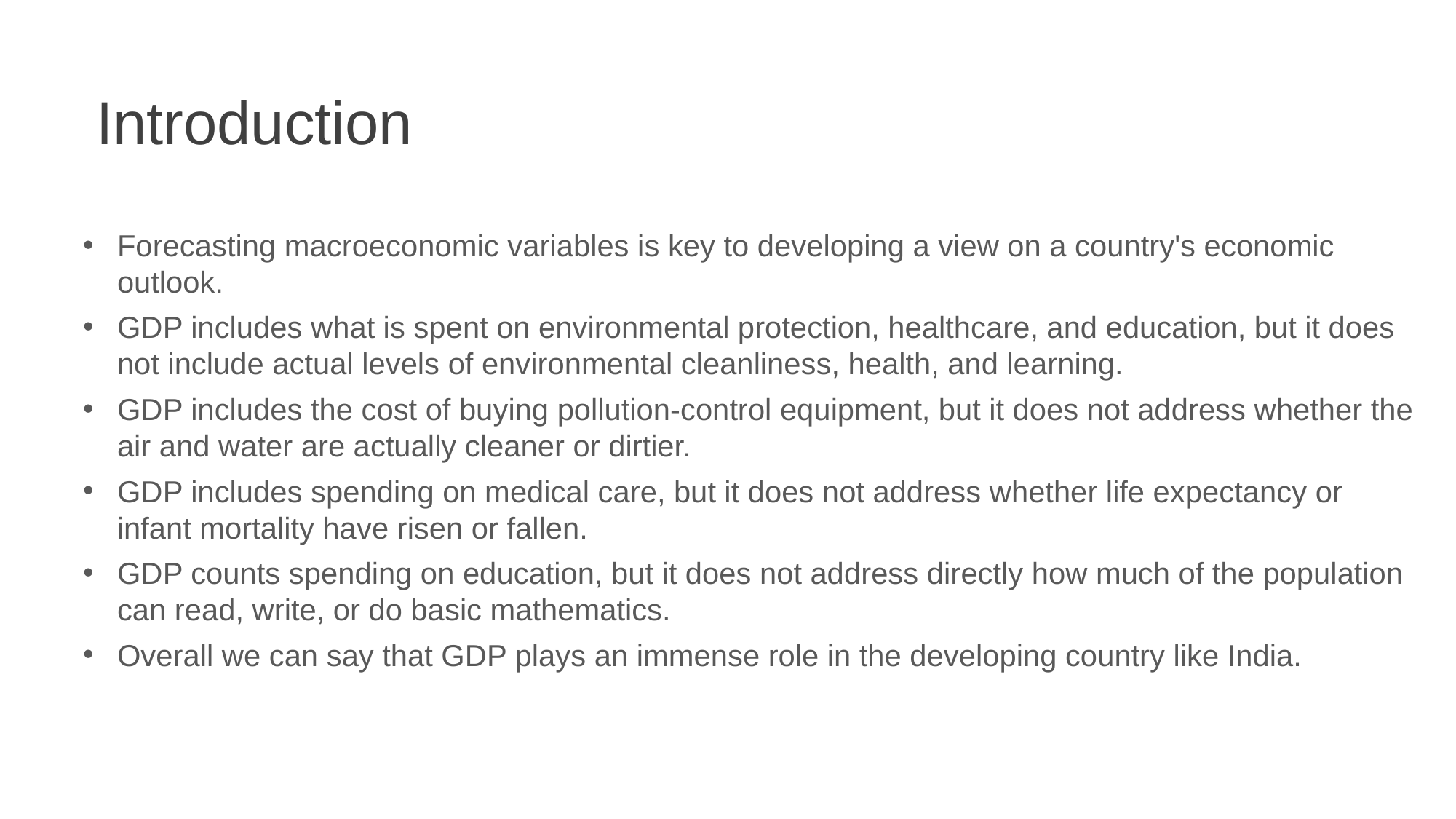

Introduction
Forecasting macroeconomic variables is key to developing a view on a country's economic outlook.
GDP includes what is spent on environmental protection, healthcare, and education, but it does not include actual levels of environmental cleanliness, health, and learning.
GDP includes the cost of buying pollution-control equipment, but it does not address whether the air and water are actually cleaner or dirtier.
GDP includes spending on medical care, but it does not address whether life expectancy or infant mortality have risen or fallen.
GDP counts spending on education, but it does not address directly how much of the population can read, write, or do basic mathematics.
Overall we can say that GDP plays an immense role in the developing country like India.